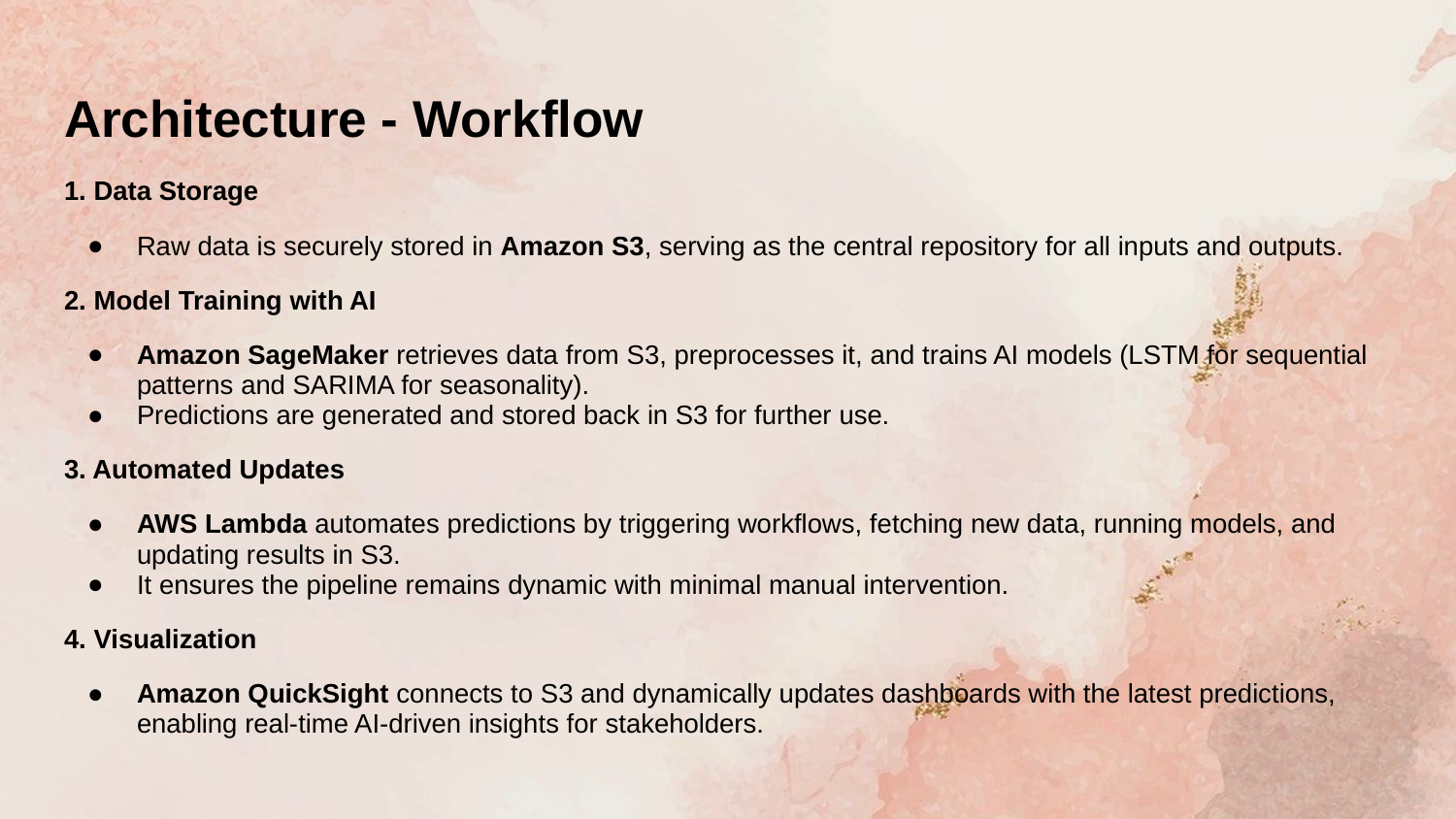

# Architecture - Workflow
1. Data Storage
Raw data is securely stored in Amazon S3, serving as the central repository for all inputs and outputs.
2. Model Training with AI
Amazon SageMaker retrieves data from S3, preprocesses it, and trains AI models (LSTM for sequential patterns and SARIMA for seasonality).
Predictions are generated and stored back in S3 for further use.
3. Automated Updates
AWS Lambda automates predictions by triggering workflows, fetching new data, running models, and updating results in S3.
It ensures the pipeline remains dynamic with minimal manual intervention.
4. Visualization
Amazon QuickSight connects to S3 and dynamically updates dashboards with the latest predictions, enabling real-time AI-driven insights for stakeholders.